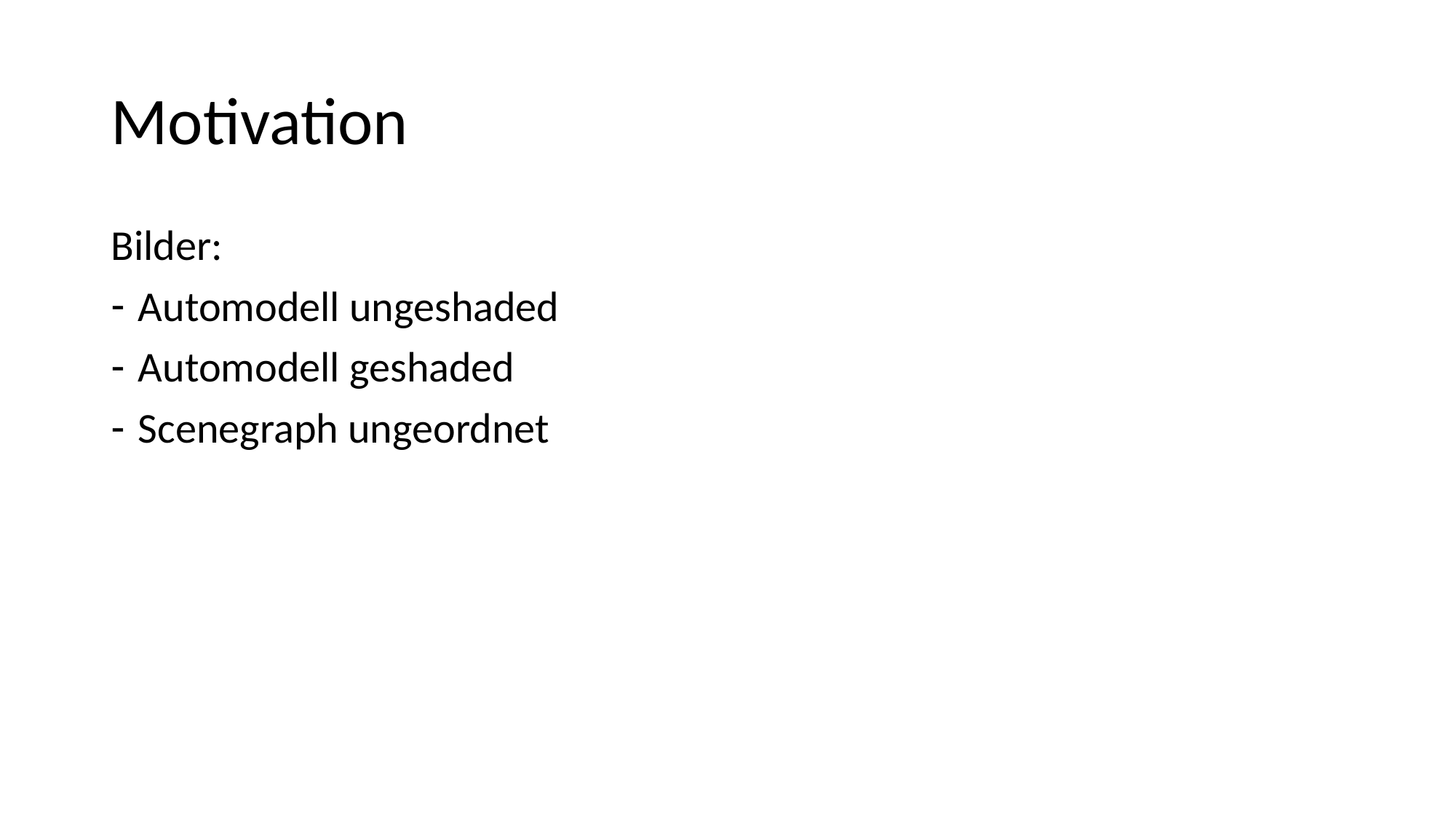

# Motivation
Bilder:
Automodell ungeshaded
Automodell geshaded
Scenegraph ungeordnet